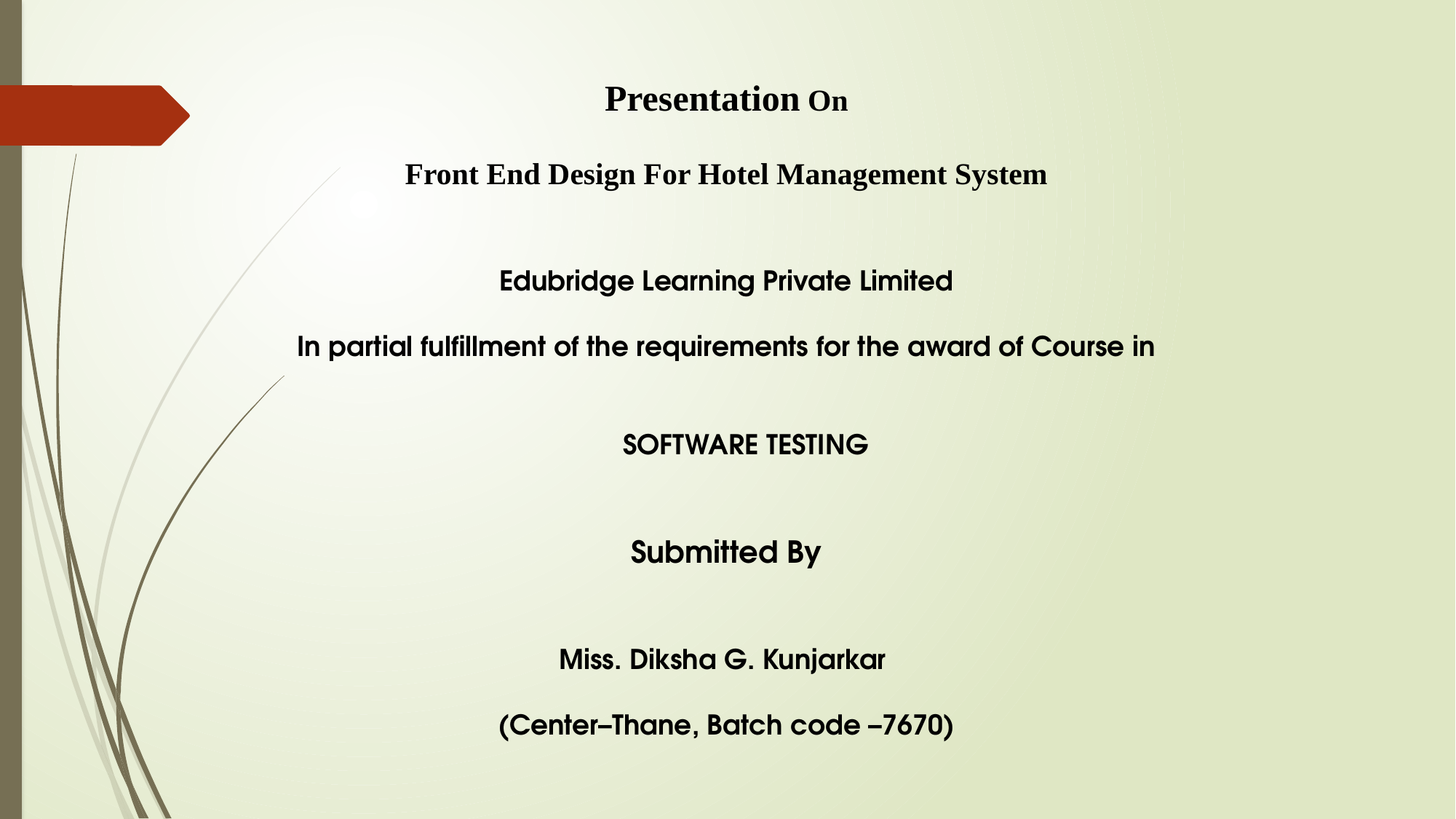

Presentation On

Front End Design For Hotel Management System

Edubridge Learning Private Limited

In partial fulfillment of the requirements for the award of Course in

     SOFTWARE TESTING

Submitted By

Miss. Diksha G. Kunjarkar

(Center–Thane, Batch code –7670)